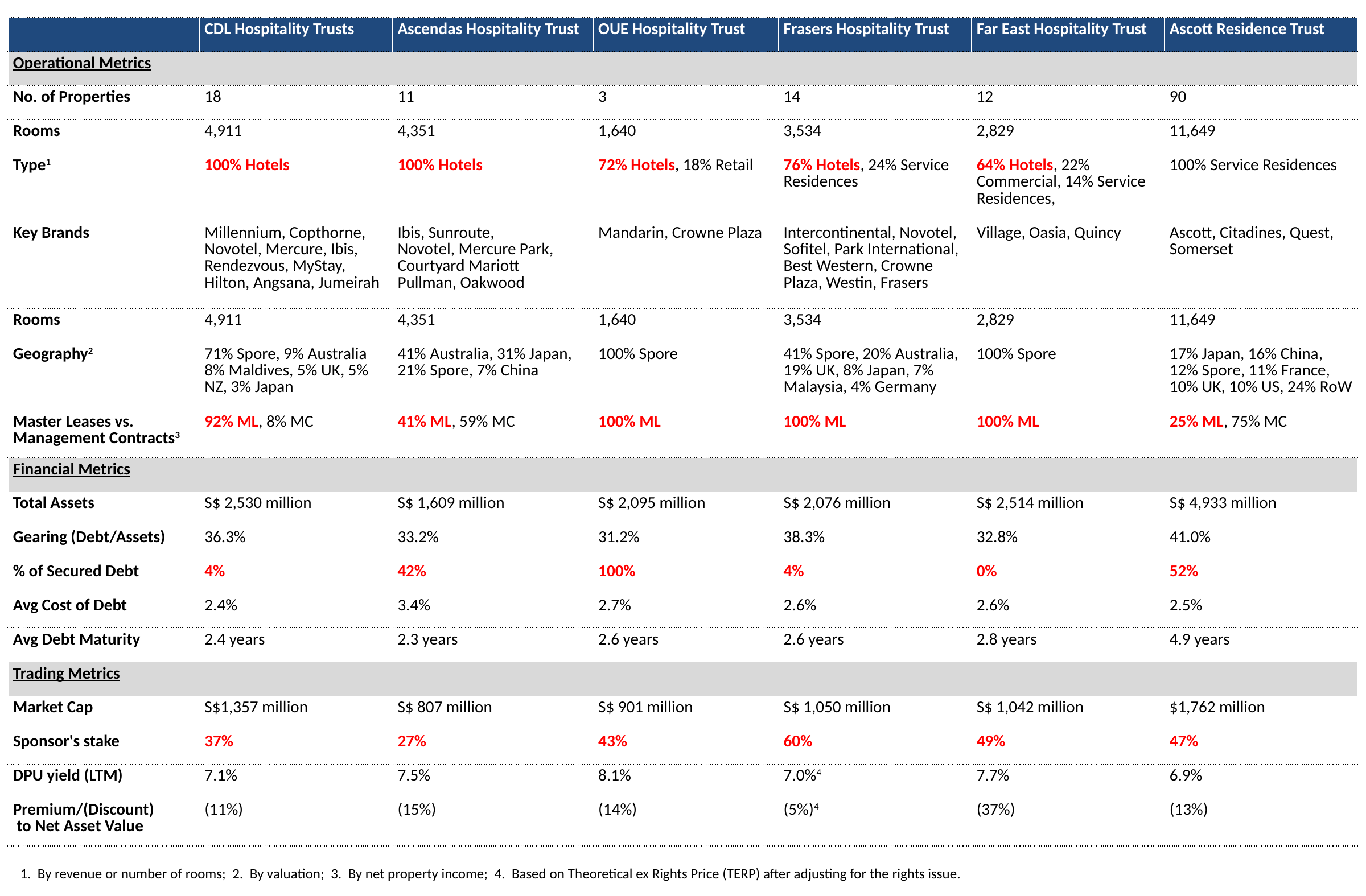

|  | CDL Hospitality Trusts | Ascendas Hospitality Trust | OUE Hospitality Trust | Frasers Hospitality Trust | Far East Hospitality Trust | Ascott Residence Trust |
| --- | --- | --- | --- | --- | --- | --- |
| Operational Metrics |  |  |  |  |  |  |
| No. of Properties | 18 | 11 | 3 | 14 | 12 | 90 |
| Rooms | 4,911 | 4,351 | 1,640 | 3,534 | 2,829 | 11,649 |
| Type1 | 100% Hotels | 100% Hotels | 72% Hotels, 18% Retail | 76% Hotels, 24% Service Residences | 64% Hotels, 22% Commercial, 14% Service Residences, | 100% Service Residences |
| Key Brands | Millennium, Copthorne, Novotel, Mercure, Ibis, Rendezvous, MyStay, Hilton, Angsana, Jumeirah | Ibis, Sunroute, Novotel, Mercure Park, Courtyard Mariott Pullman, Oakwood | Mandarin, Crowne Plaza | Intercontinental, Novotel, Sofitel, Park International, Best Western, Crowne Plaza, Westin, Frasers | Village, Oasia, Quincy | Ascott, Citadines, Quest, Somerset |
| Rooms | 4,911 | 4,351 | 1,640 | 3,534 | 2,829 | 11,649 |
| Geography2 | 71% Spore, 9% Australia 8% Maldives, 5% UK, 5% NZ, 3% Japan | 41% Australia, 31% Japan, 21% Spore, 7% China | 100% Spore | 41% Spore, 20% Australia, 19% UK, 8% Japan, 7% Malaysia, 4% Germany | 100% Spore | 17% Japan, 16% China, 12% Spore, 11% France, 10% UK, 10% US, 24% RoW |
| Master Leases vs. Management Contracts3 | 92% ML, 8% MC | 41% ML, 59% MC | 100% ML | 100% ML | 100% ML | 25% ML, 75% MC |
| Financial Metrics |  |  |  |  |  |  |
| Total Assets | S$ 2,530 million | S$ 1,609 million | S$ 2,095 million | S$ 2,076 million | S$ 2,514 million | S$ 4,933 million |
| Gearing (Debt/Assets) | 36.3% | 33.2% | 31.2% | 38.3% | 32.8% | 41.0% |
| % of Secured Debt | 4% | 42% | 100% | 4% | 0% | 52% |
| Avg Cost of Debt | 2.4% | 3.4% | 2.7% | 2.6% | 2.6% | 2.5% |
| Avg Debt Maturity | 2.4 years | 2.3 years | 2.6 years | 2.6 years | 2.8 years | 4.9 years |
| Trading Metrics |  |  |  |  |  |  |
| Market Cap | S$1,357 million | S$ 807 million | S$ 901 million | S$ 1,050 million | S$ 1,042 million | $1,762 million |
| Sponsor's stake | 37% | 27% | 43% | 60% | 49% | 47% |
| DPU yield (LTM) | 7.1% | 7.5% | 8.1% | 7.0%4 | 7.7% | 6.9% |
| Premium/(Discount) to Net Asset Value | (11%) | (15%) | (14%) | (5%)4 | (37%) | (13%) |
1.  By revenue or number of rooms;  2.  By valuation;  3.  By net property income;  4.  Based on Theoretical ex Rights Price (TERP) after adjusting for the rights issue.